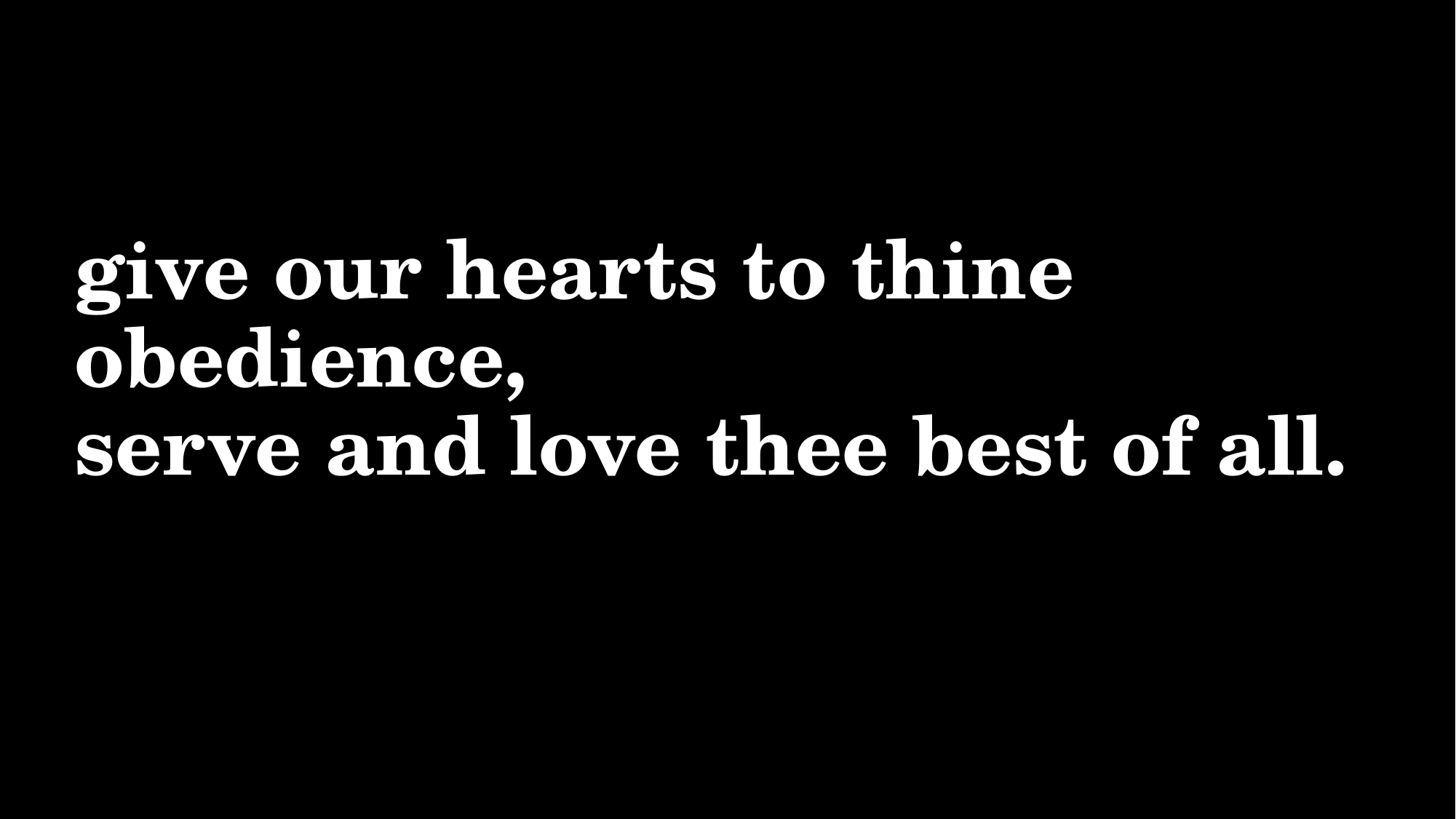

# give our hearts to thine obedience, serve and love thee best of all.